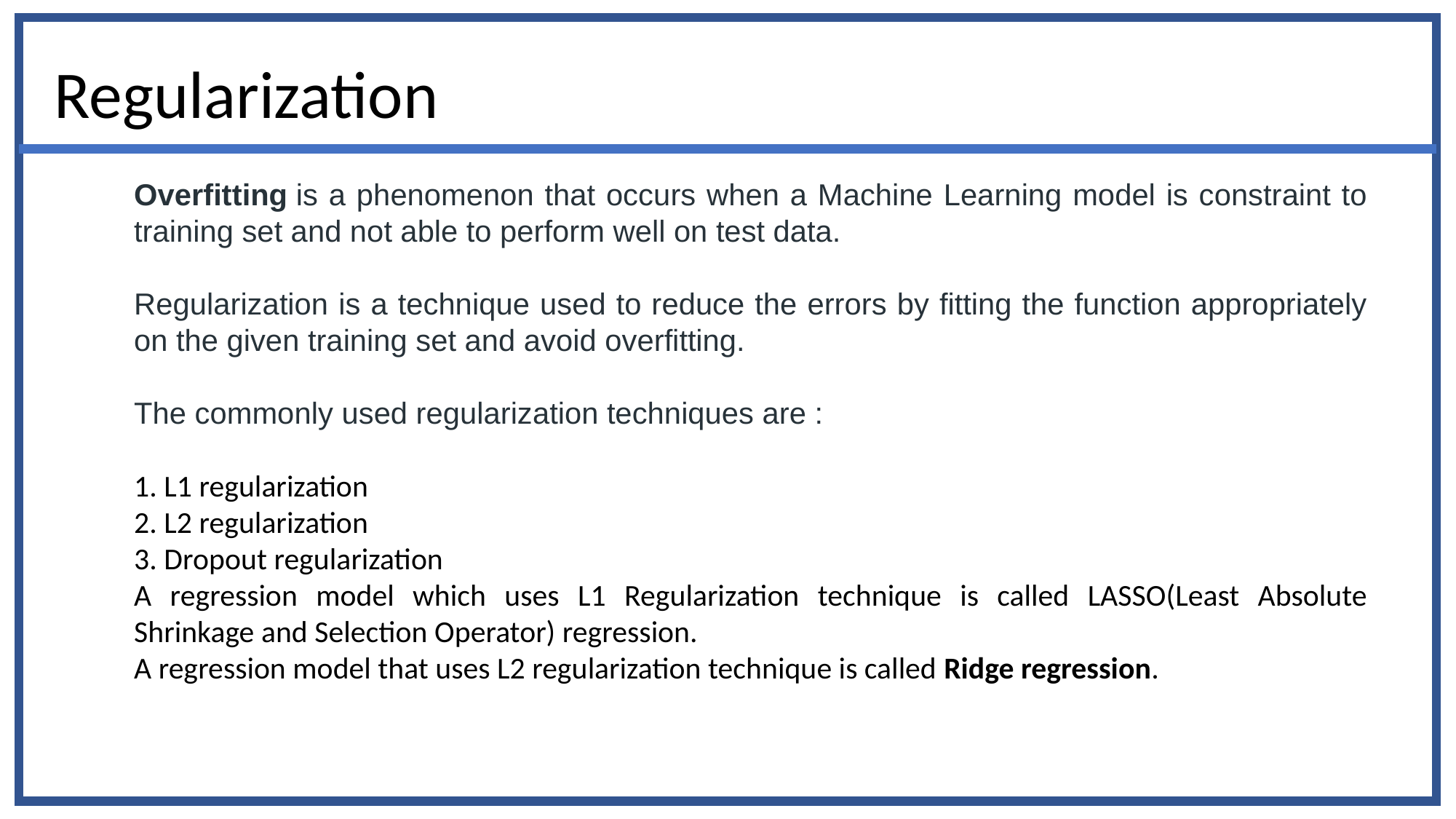

# Regularization

Overfitting is a phenomenon that occurs when a Machine Learning model is constraint to training set and not able to perform well on test data.

Regularization is a technique used to reduce the errors by fitting the function appropriately on the given training set and avoid overfitting.
 
The commonly used regularization techniques are :

1. L1 regularization
2. L2 regularization
3. Dropout regularization
A regression model which uses L1 Regularization technique is called LASSO(Least Absolute Shrinkage and Selection Operator) regression.
A regression model that uses L2 regularization technique is called Ridge regression.